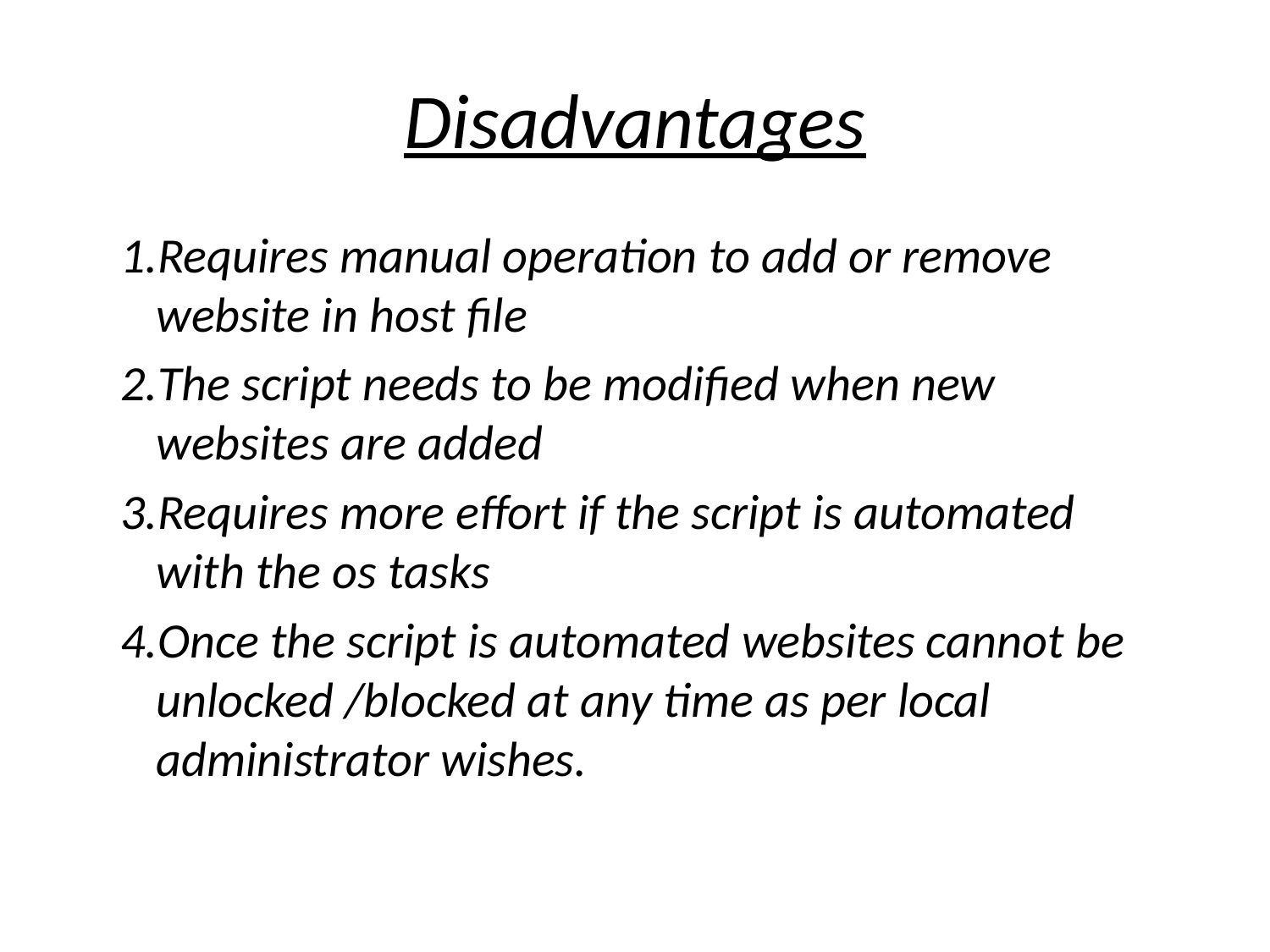

# Disadvantages
Requires manual operation to add or remove website in host file
The script needs to be modified when new websites are added
Requires more effort if the script is automated with the os tasks
Once the script is automated websites cannot be unlocked /blocked at any time as per local administrator wishes.